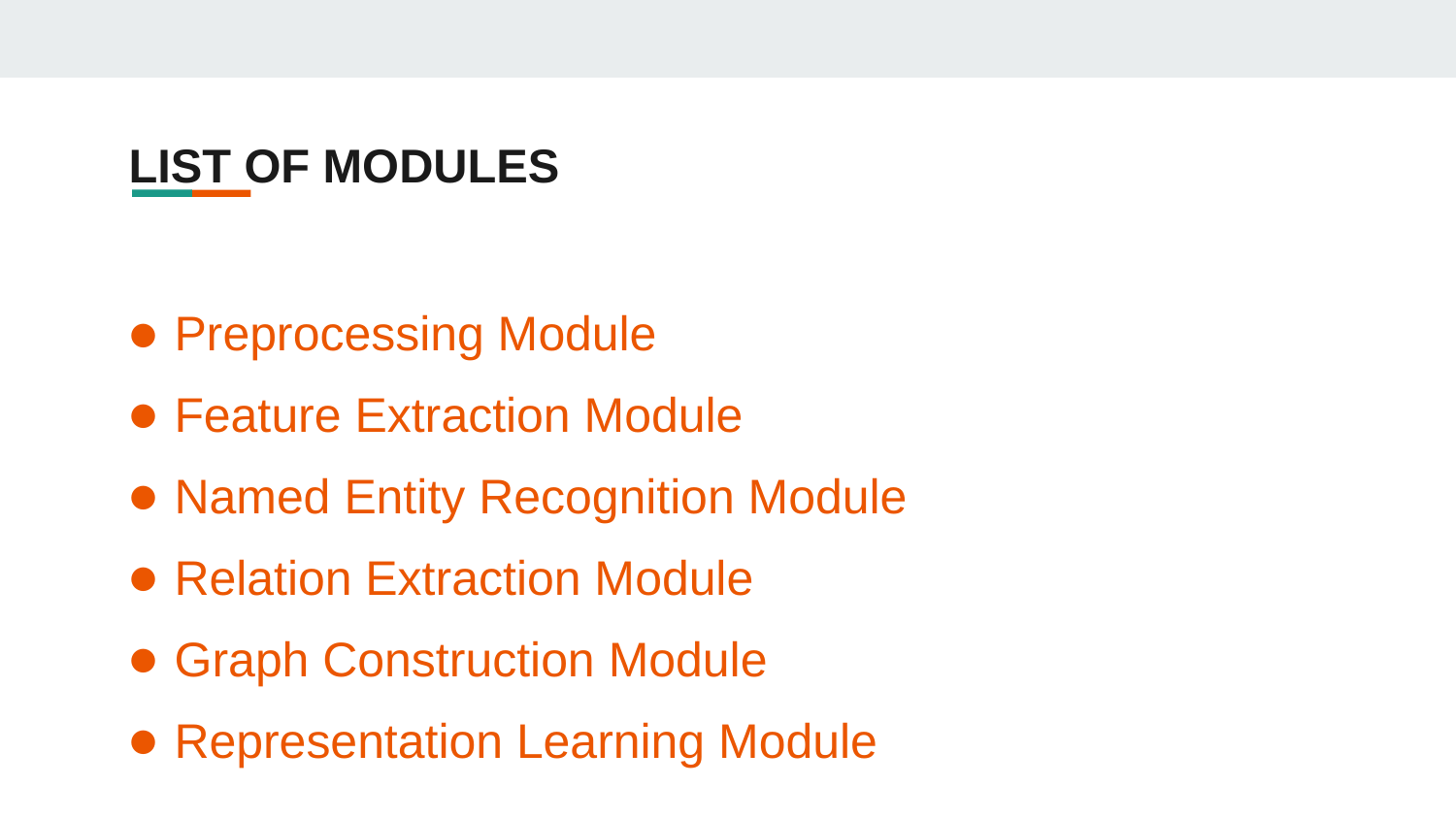

# LIST OF MODULES
Preprocessing Module
Feature Extraction Module
Named Entity Recognition Module
Relation Extraction Module
Graph Construction Module
Representation Learning Module